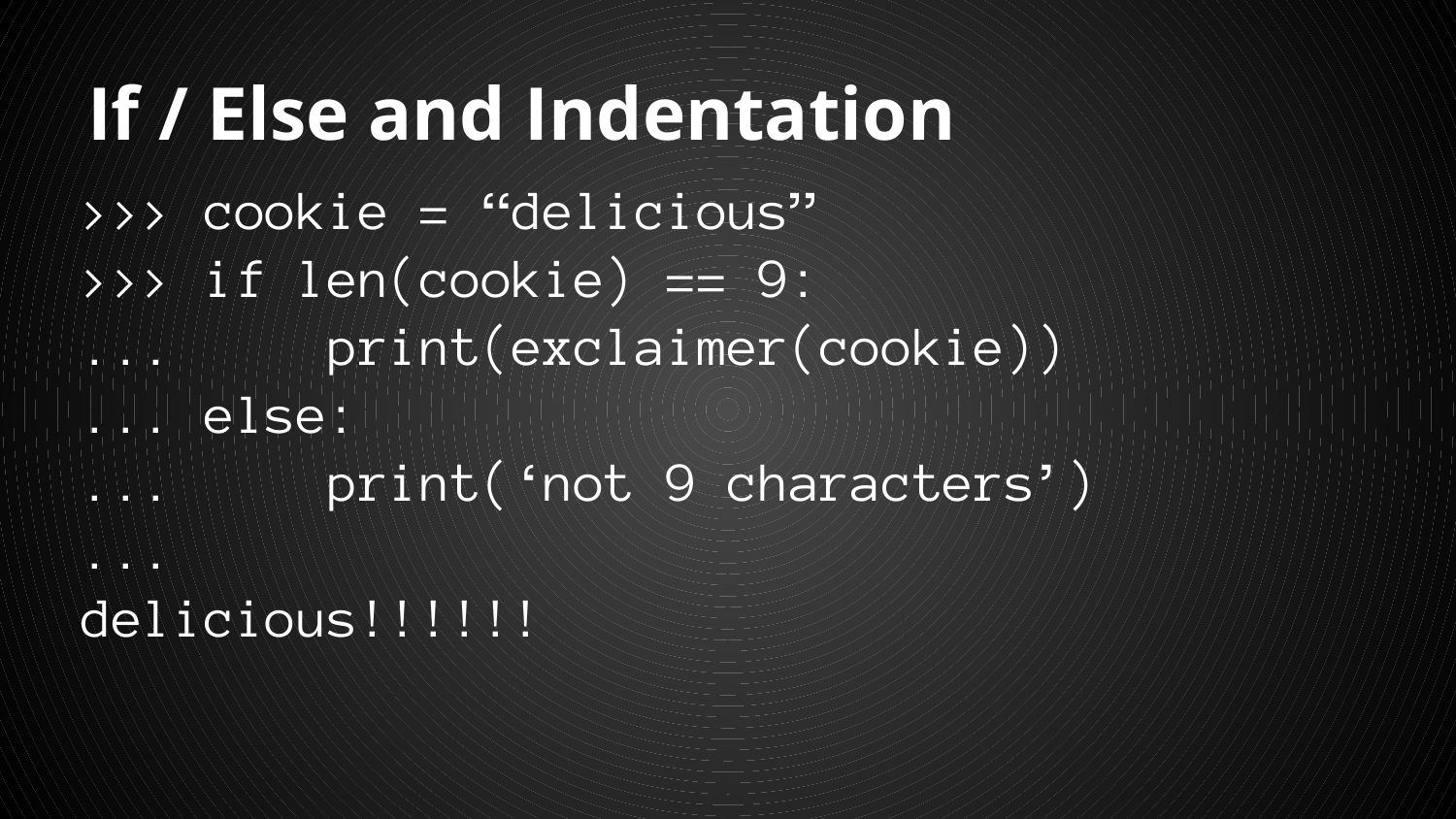

# If / Else and Indentation
>>> cookie = “delicious”
>>> if len(cookie) == 9:
...     print(exclaimer(cookie))
... else:
...     print(‘not 9 characters’)
...
delicious!!!!!!